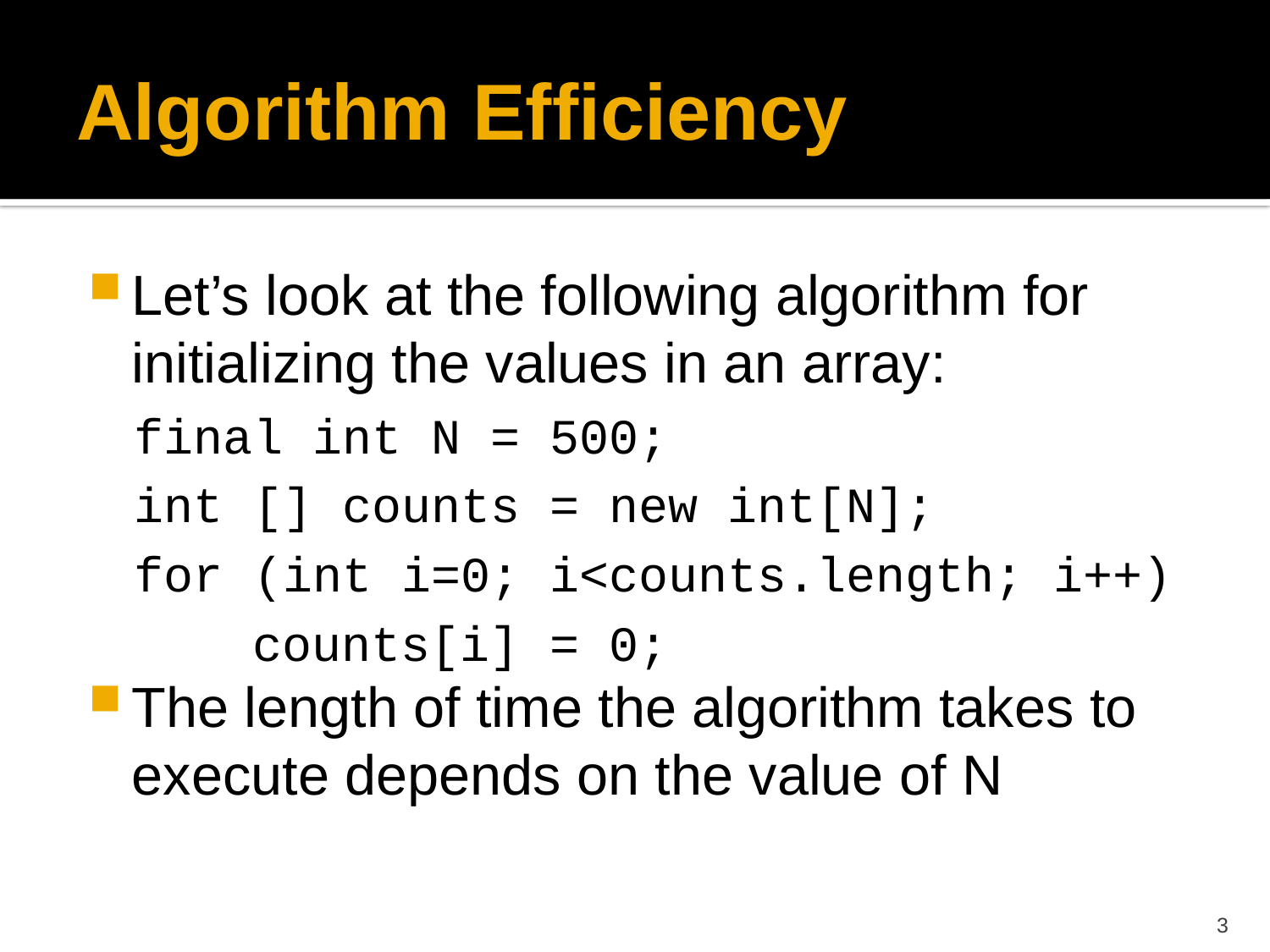

# Algorithm Efficiency
Let’s look at the following algorithm for initializing the values in an array:
final int N = 500;
int [] counts = new int[N];
for (int i=0; i<counts.length; i++)
    counts[i] = 0;
The length of time the algorithm takes to execute depends on the value of N
3